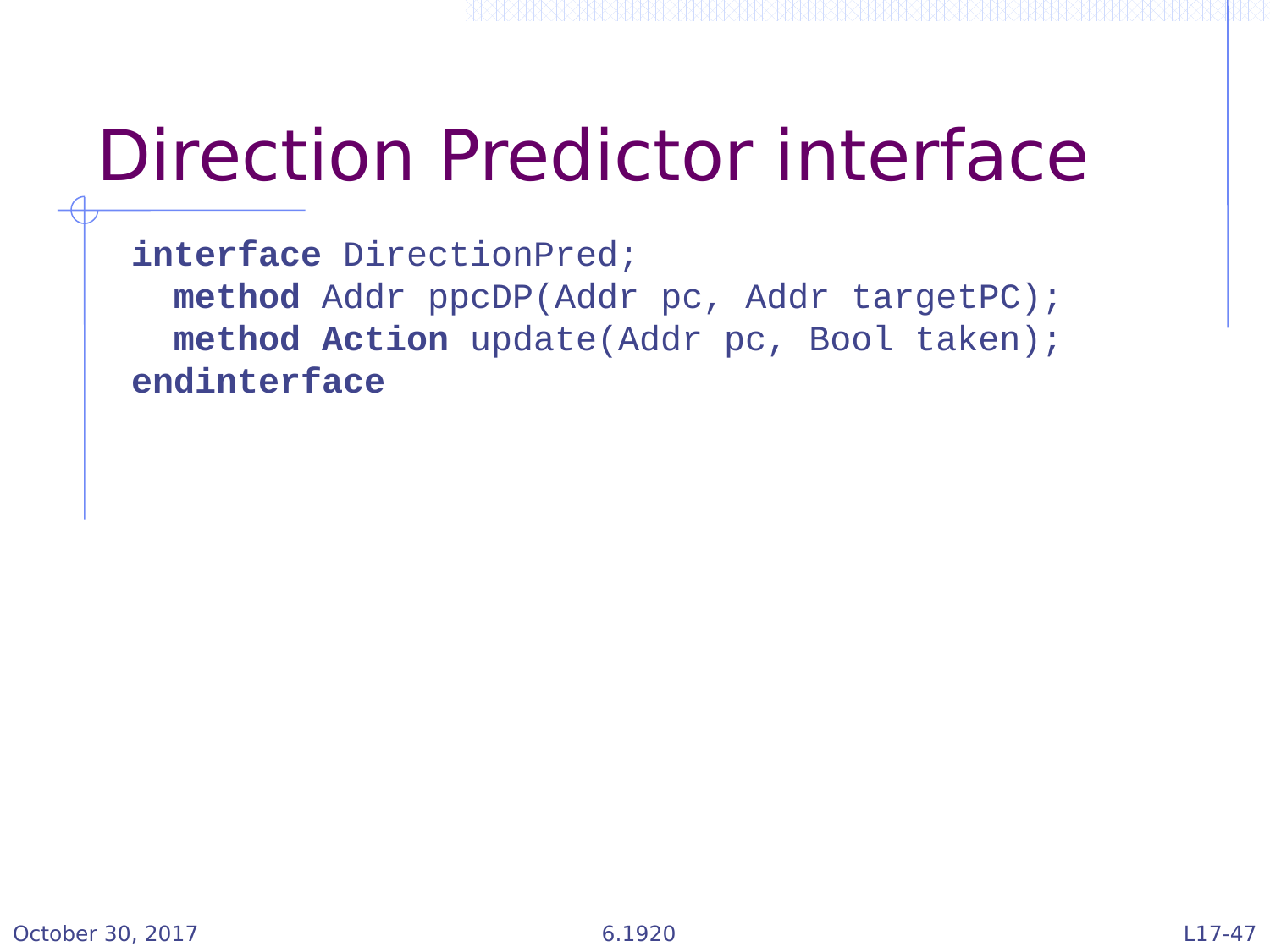

# Direction Predictor interface
interface DirectionPred;
  method Addr ppcDP(Addr pc, Addr targetPC);
  method Action update(Addr pc, Bool taken);
endinterface
October 30, 2017
6.1920
L17-47